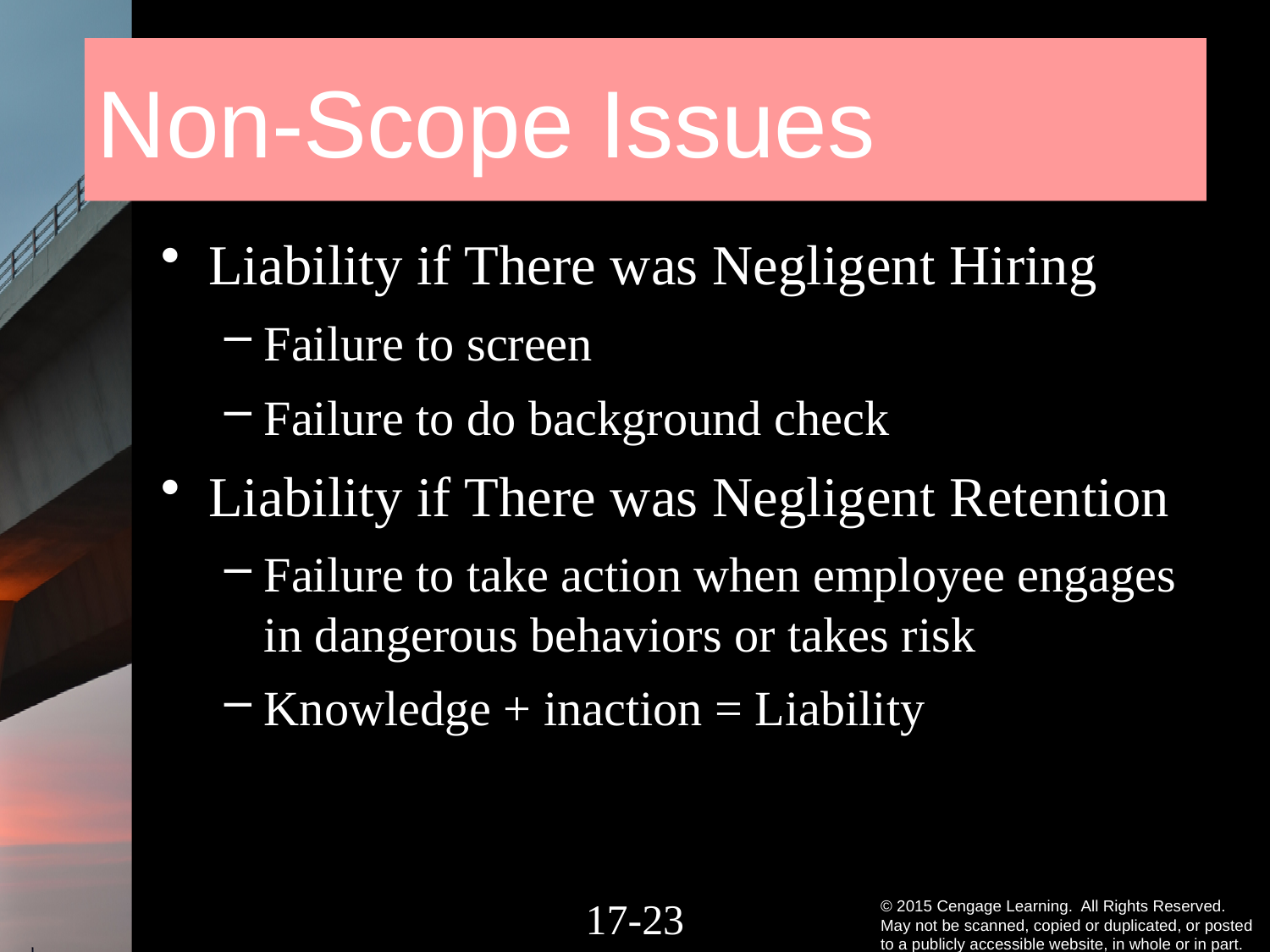

# Non-Scope Issues
Liability if There was Negligent Hiring
Failure to screen
Failure to do background check
Liability if There was Negligent Retention
Failure to take action when employee engages in dangerous behaviors or takes risk
Knowledge + inaction = Liability
17-23